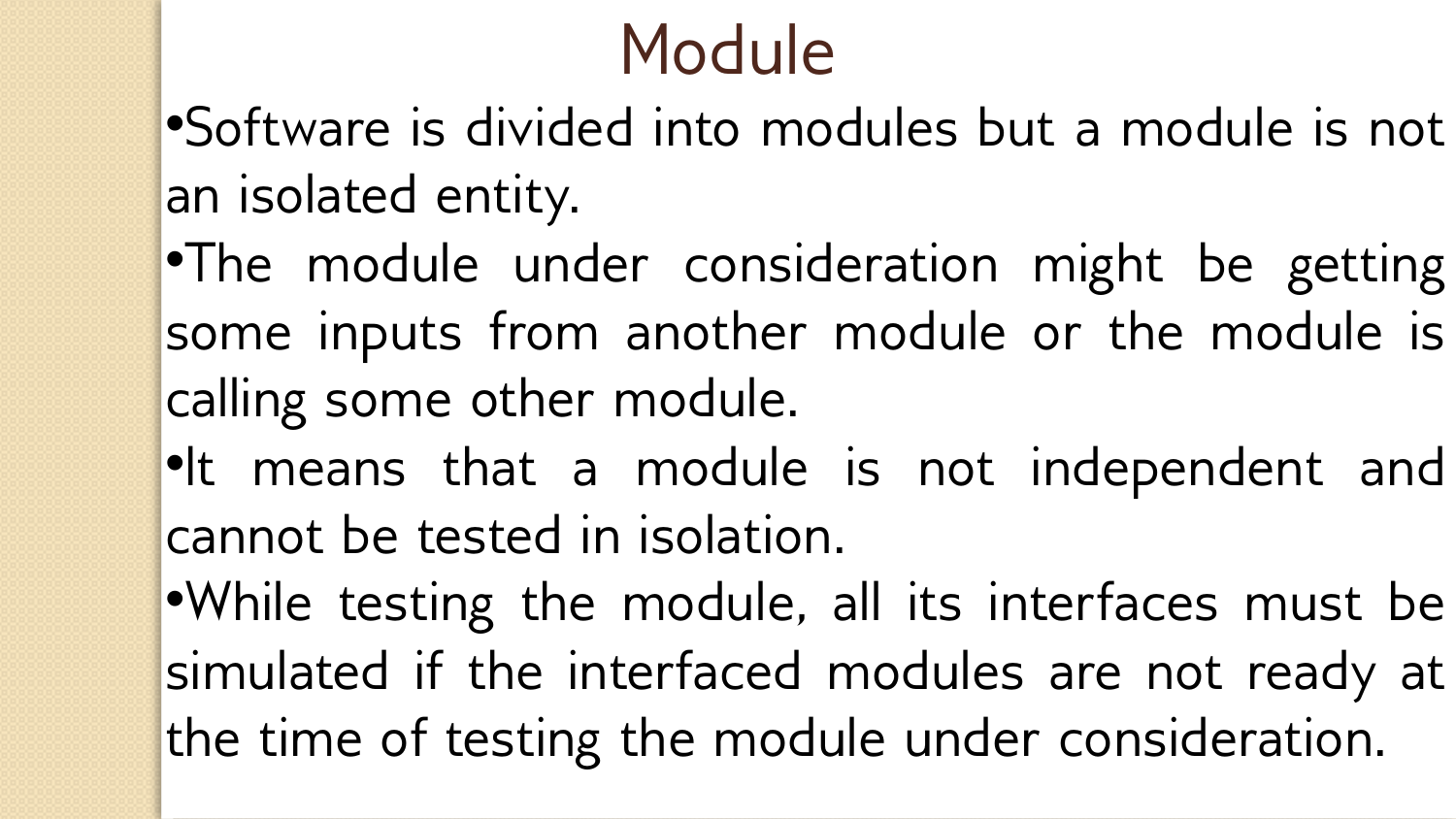

Module
Software is divided into modules but a module is not an isolated entity.
The module under consideration might be getting some inputs from another module or the module is calling some other module.
It means that a module is not independent and cannot be tested in isolation.
While testing the module, all its interfaces must be simulated if the interfaced modules are not ready at the time of testing the module under consideration.